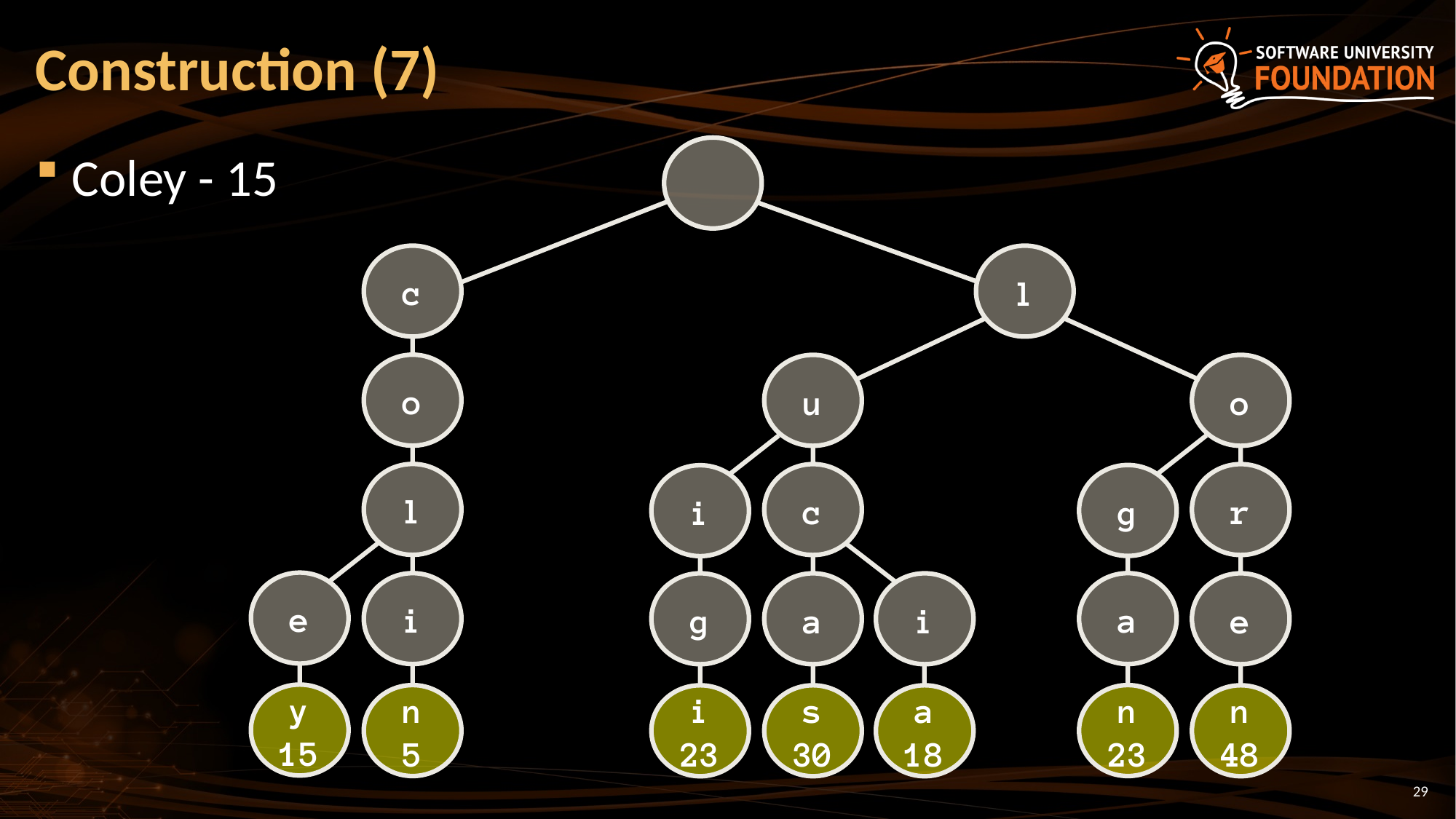

# Construction (7)
Coley - 15

c
l

o
u
o

l
c
r
g
i

e
i
a
g
a
i
e

y
15
n
5
n
23
i
23
s
30
n
48
a
18
29